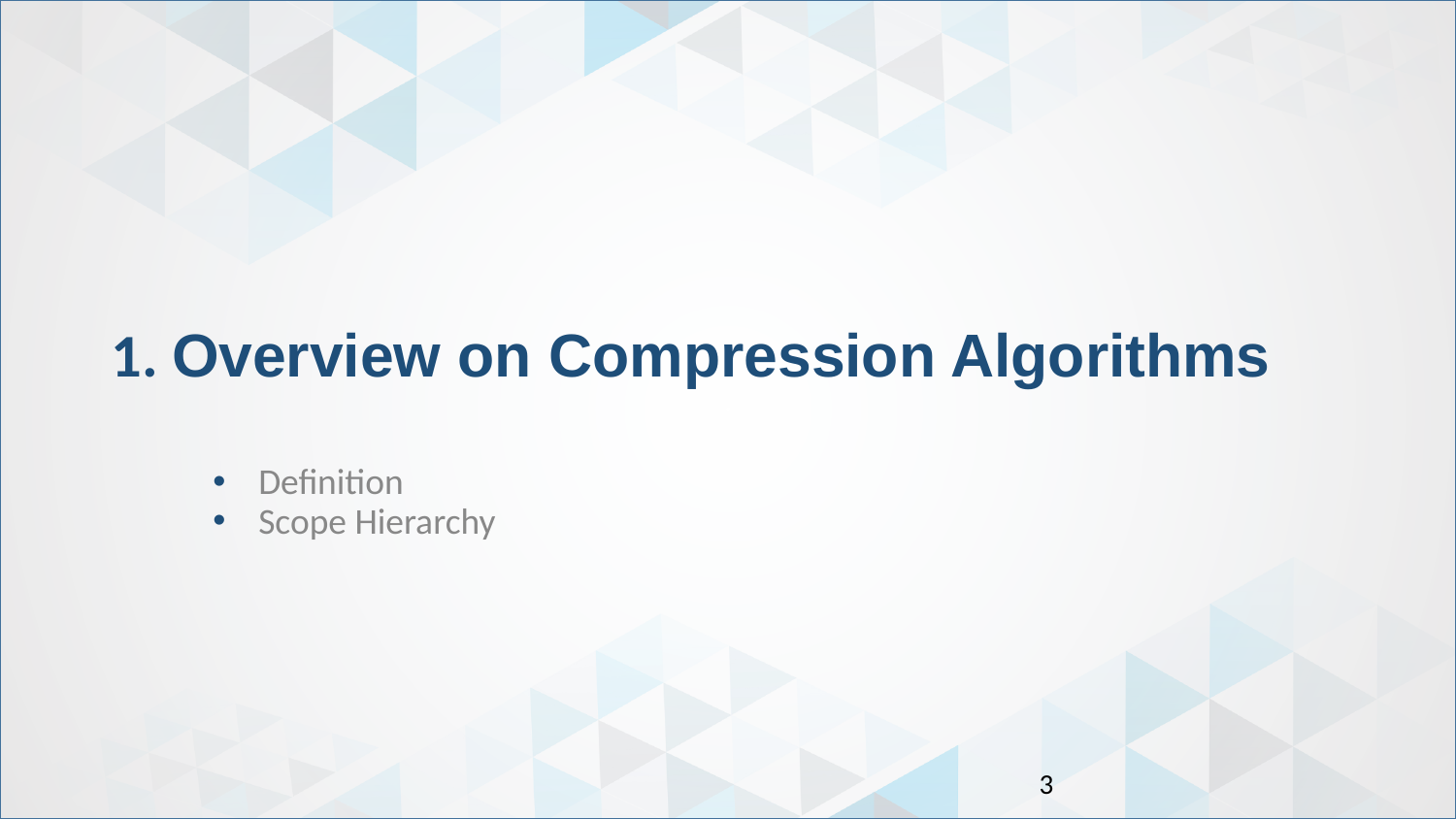

# 1. Overview on Compression Algorithms
Definition
Scope Hierarchy
3